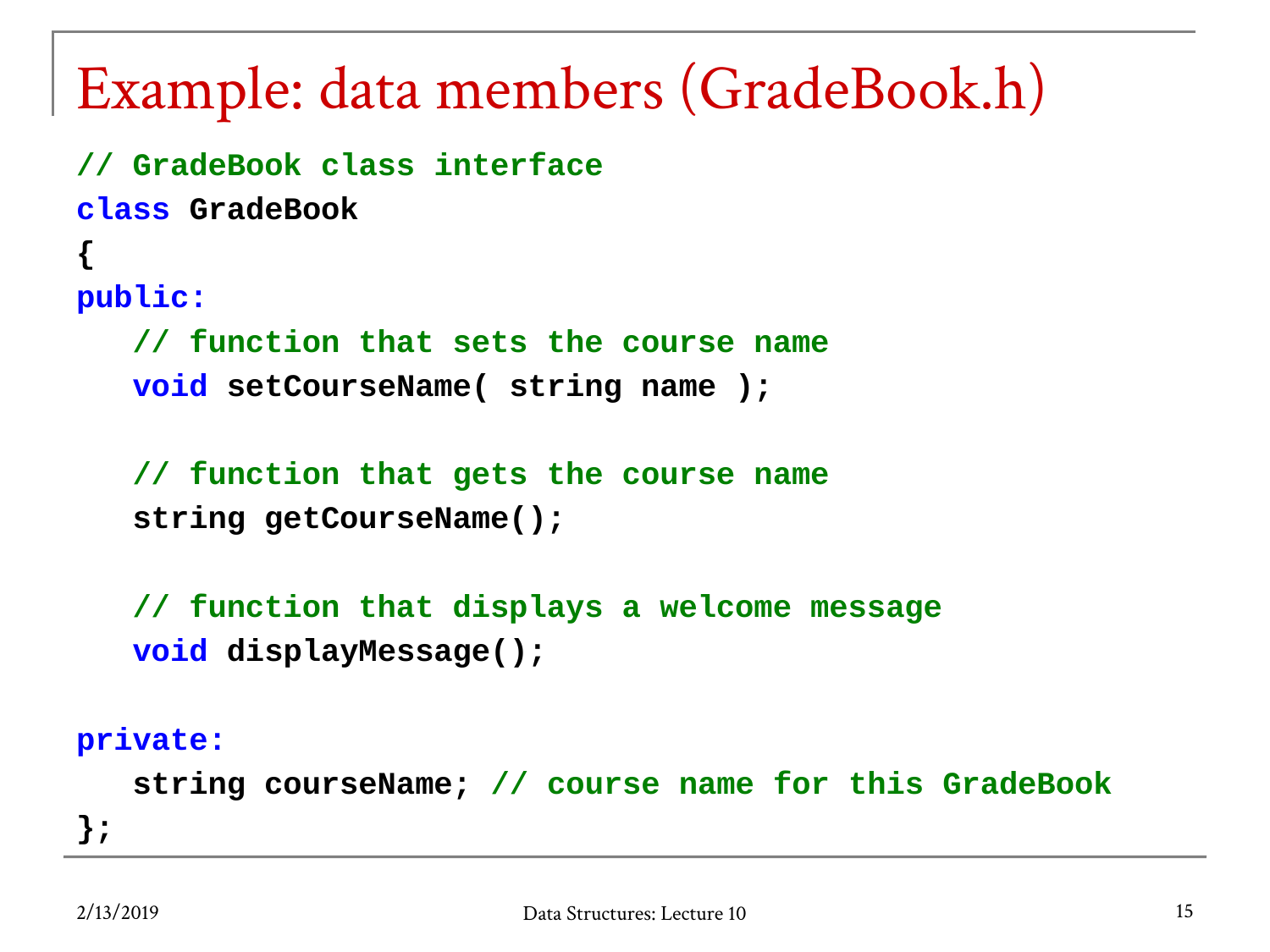

# Example: data members (GradeBook.h)
// GradeBook class interface
class GradeBook
{
public:
   // function that sets the course name
   void setCourseName( string name );

   // function that gets the course name
   string getCourseName();

   // function that displays a welcome message
   void displayMessage();

private:
   string courseName; // course name for this GradeBook
};

2/13/2019
15
Data Structures: Lecture 10